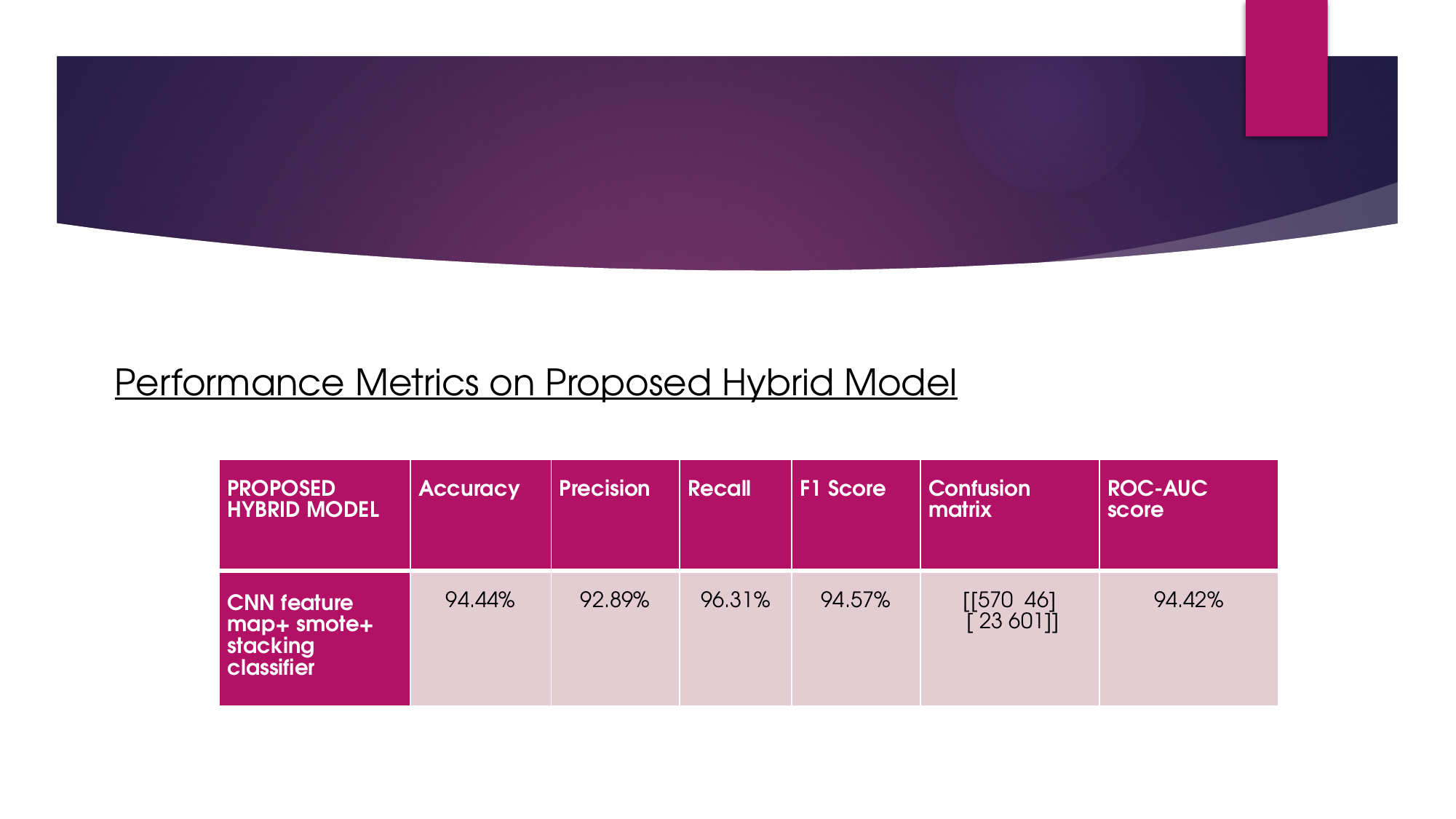

# Performance Metrics on Proposed Hybrid Model
| PROPOSED HYBRID MODEL | Accuracy | Precision | Recall | F1 Score | Confusion matrix | ROC-AUC score |
| --- | --- | --- | --- | --- | --- | --- |
| CNN feature map+ smote+ stacking classifier | 94.44% | 92.89% | 96.31% | 94.57% | [[570 46] [ 23 601]] | 94.42% |